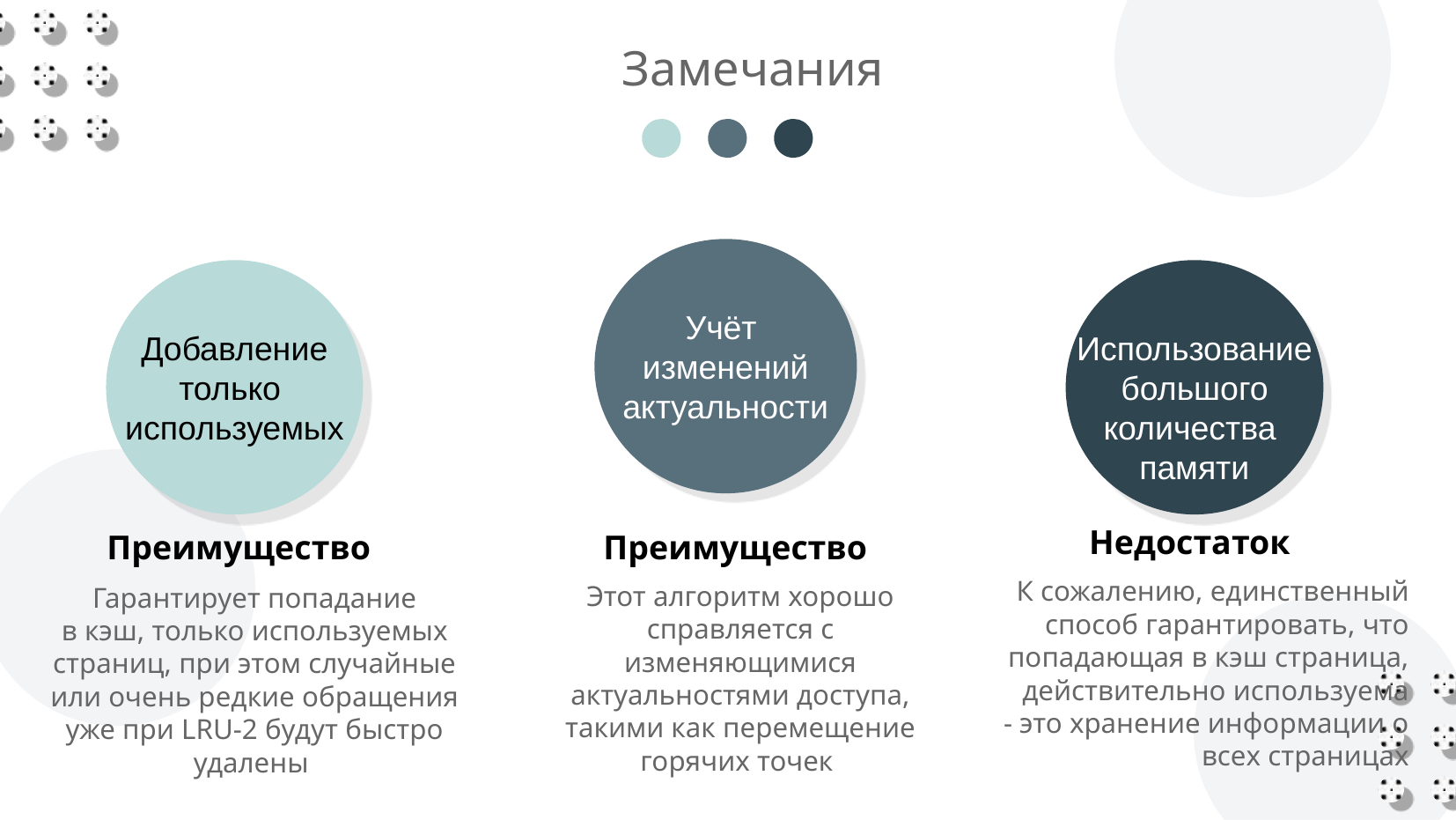

Замечания

Учёт
изменений
актуальности
Добавление
только
используемых

Использование
большого
количества
памяти
Недостаток
Преимущество
Преимущество
К сожалению, единственный способ гарантировать, что попадающая в кэш страница, действительно используема
- это хранение информации о всех страницах
Этот алгоритм хорошо справляется с изменяющимися актуальностями доступа, такими как перемещение горячих точек
Гарантирует попадание
в кэш, только используемых страниц, при этом случайные или очень редкие обращения уже при LRU-2 будут быстро удалены